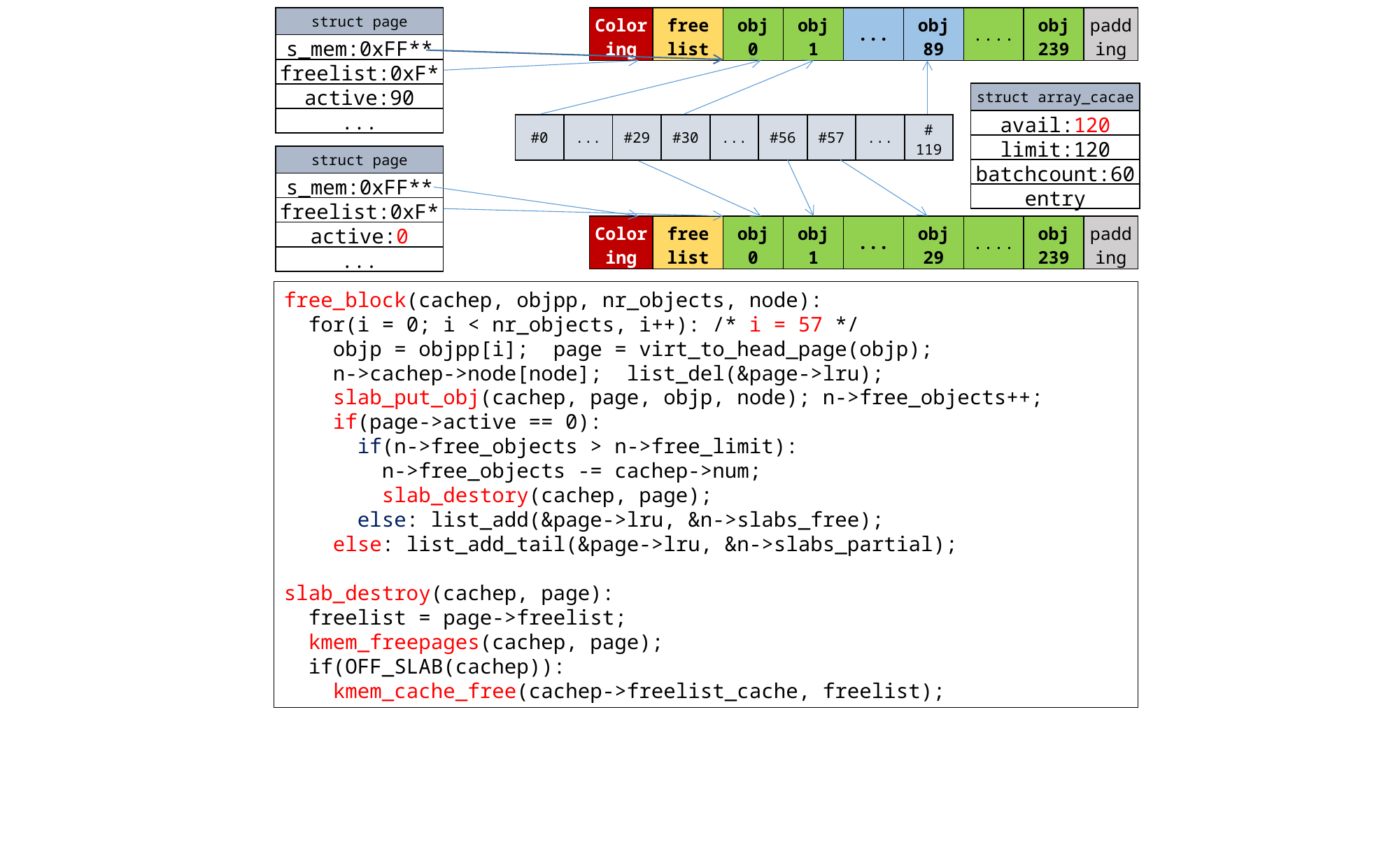

| struct page |  |  |
| --- | --- | --- |
| s\_mem:0xFF\*\* |  |  |
| freelist:0xF\* |  |  |
| active:90 |  |  |
| ... |  |  |
| Color ing | free list | obj 0 | obj 1 | ... | obj 89 | .... | obj 239 | padd ing |
| --- | --- | --- | --- | --- | --- | --- | --- | --- |

| struct array\_cacae |  |
| --- | --- |
| avail:120 |  |
| limit:120 |  |
| batchcount:60 |  |
| entry |  |
| #0 | ... | #29 | #30 | ... | #56 | #57 | ... | # 119 |
| --- | --- | --- | --- | --- | --- | --- | --- | --- |
| struct page |  |  |
| --- | --- | --- |
| s\_mem:0xFF\*\* |  |  |
| freelist:0xF\* |  |  |
| active:0 |  |  |
| ... |  |  |
| Color ing | free list | obj 0 | obj 1 | ... | obj 29 | .... | obj 239 | padd ing |
| --- | --- | --- | --- | --- | --- | --- | --- | --- |
free_block(cachep, objpp, nr_objects, node):
  for(i = 0; i < nr_objects, i++): /* i = 57 */
    objp = objpp[i];  page = virt_to_head_page(objp);
    n->cachep->node[node];  list_del(&page->lru);
    slab_put_obj(cachep, page, objp, node); n->free_objects++;
    if(page->active == 0):
      if(n->free_objects > n->free_limit):
        n->free_objects -= cachep->num;
        slab_destory(cachep, page);
      else: list_add(&page->lru, &n->slabs_free);
    else: list_add_tail(&page->lru, &n->slabs_partial);

slab_destroy(cachep, page):
  freelist = page->freelist;
  kmem_freepages(cachep, page);
  if(OFF_SLAB(cachep)):
    kmem_cache_free(cachep->freelist_cache, freelist);